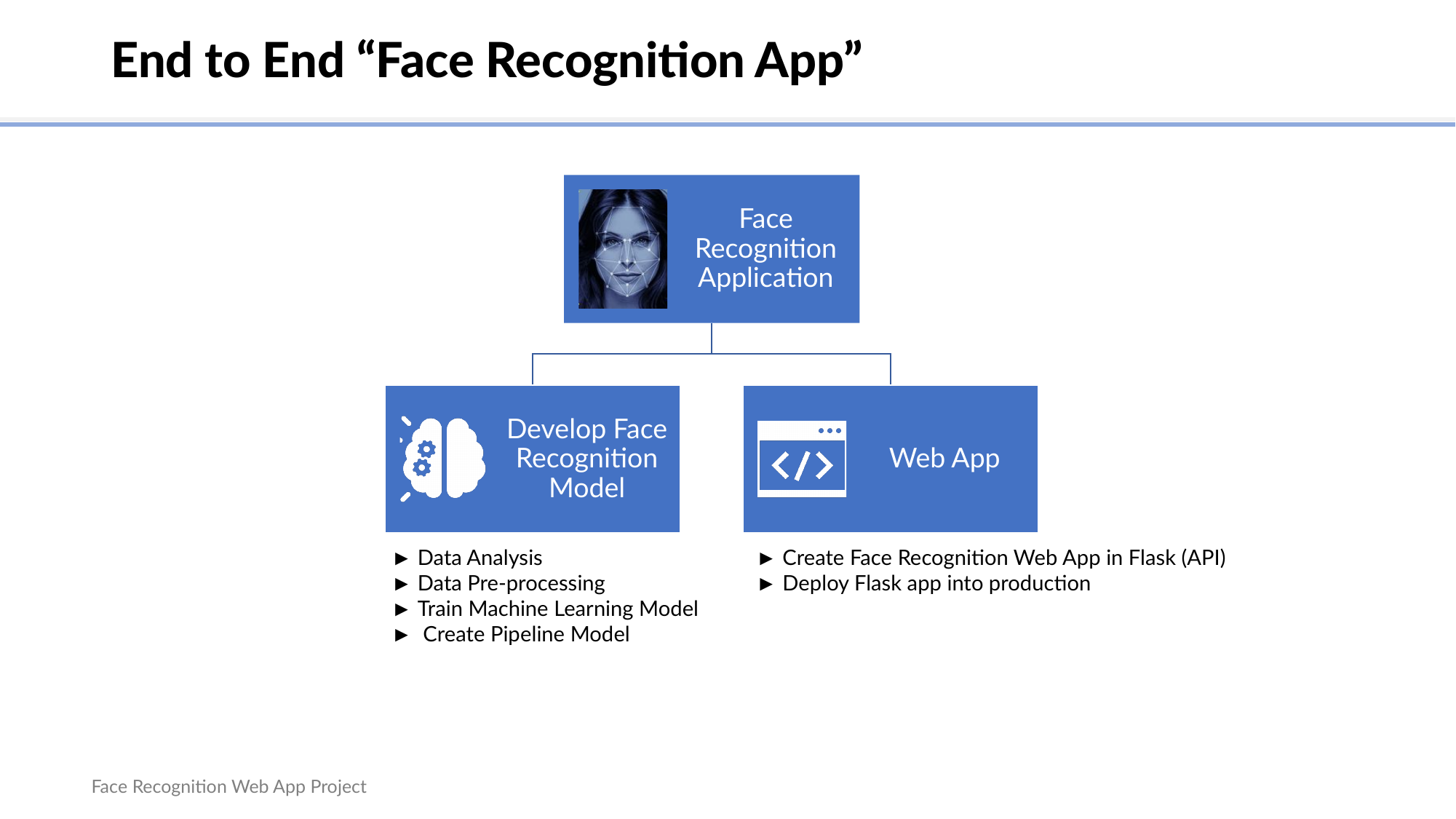

# End to End “Face Recognition App”
Face Recognition Application
Develop Face Recognition Model
Web App
► Data Analysis
► Data Pre-processing
► Train Machine Learning Model
►  Create Pipeline Model
► Create Face Recognition Web App in Flask (API)
► Deploy Flask app into production